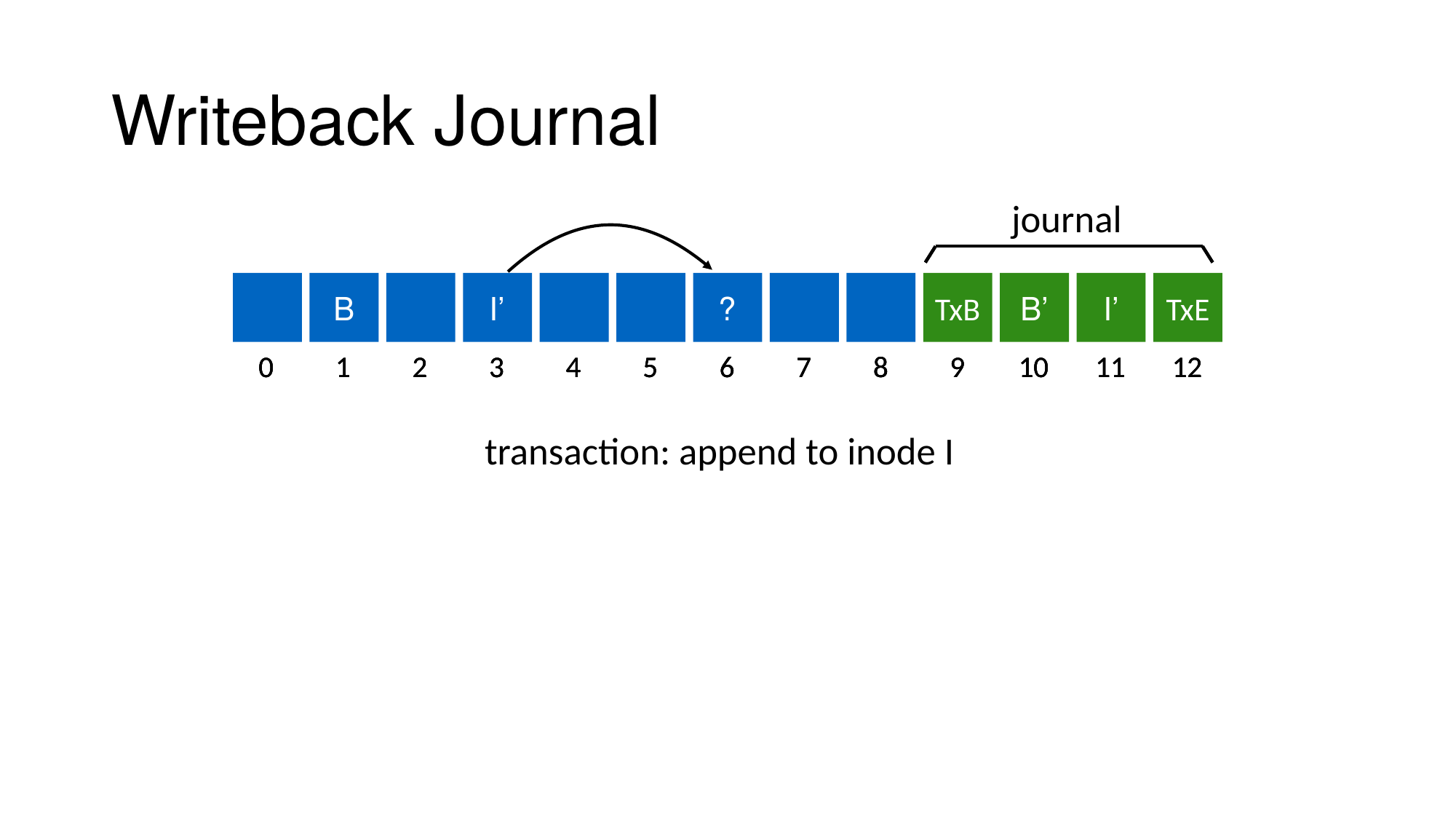

# Writeback Journal
journal
journal
journal

B

I’

?

TxB
B’
I’
TxE
0
0
0
1
1
1
2
2
2
3
3
3
4
4
4
5
5
5
6
6
6
7
7
7
8
8
8
9
9
9
10
10
10
11
11
11
12
12
12
transaction: append to inode I